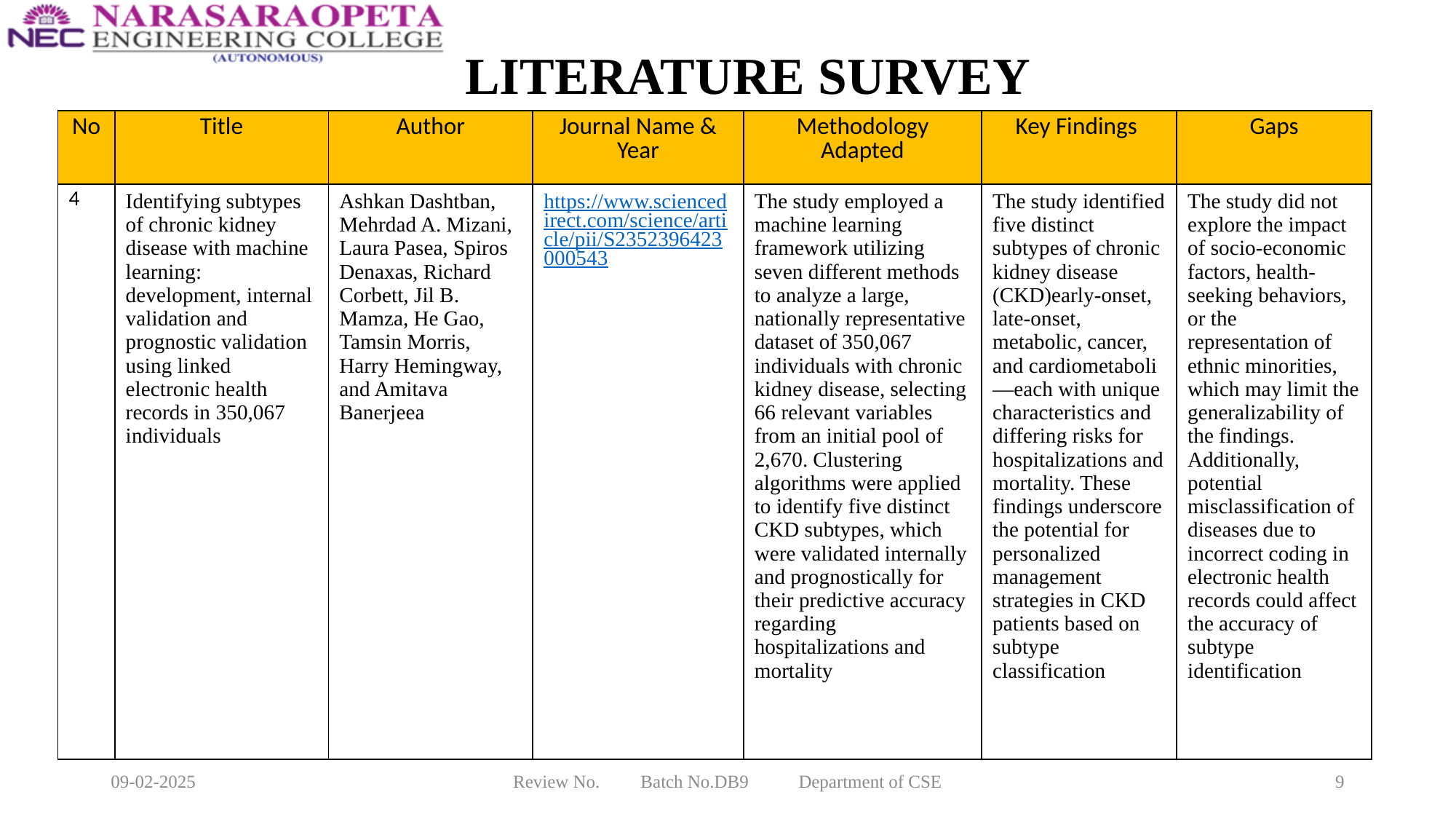

# LITERATURE SURVEY
| No | Title | Author | Journal Name & Year | Methodology Adapted | Key Findings | Gaps |
| --- | --- | --- | --- | --- | --- | --- |
| 4 | Identifying subtypes of chronic kidney disease with machine learning: development, internal validation and prognostic validation using linked electronic health records in 350,067 individuals | Ashkan Dashtban, Mehrdad A. Mizani, Laura Pasea, Spiros Denaxas, Richard Corbett, Jil B. Mamza, He Gao, Tamsin Morris, Harry Hemingway, and Amitava Banerjeea | https://www.sciencedirect.com/science/article/pii/S2352396423000543 | The study employed a machine learning framework utilizing seven different methods to analyze a large, nationally representative dataset of 350,067 individuals with chronic kidney disease, selecting 66 relevant variables from an initial pool of 2,670. Clustering algorithms were applied to identify five distinct CKD subtypes, which were validated internally and prognostically for their predictive accuracy regarding hospitalizations and mortality | The study identified five distinct subtypes of chronic kidney disease (CKD)early-onset, late-onset, metabolic, cancer, and cardiometaboli—each with unique characteristics and differing risks for hospitalizations and mortality. These findings underscore the potential for personalized management strategies in CKD patients based on subtype classification | The study did not explore the impact of socio-economic factors, health-seeking behaviors, or the representation of ethnic minorities, which may limit the generalizability of the findings. Additionally, potential misclassification of diseases due to incorrect coding in electronic health records could affect the accuracy of subtype identification |

09-02-2025
Review No.         Batch No.DB9           Department of CSE
9